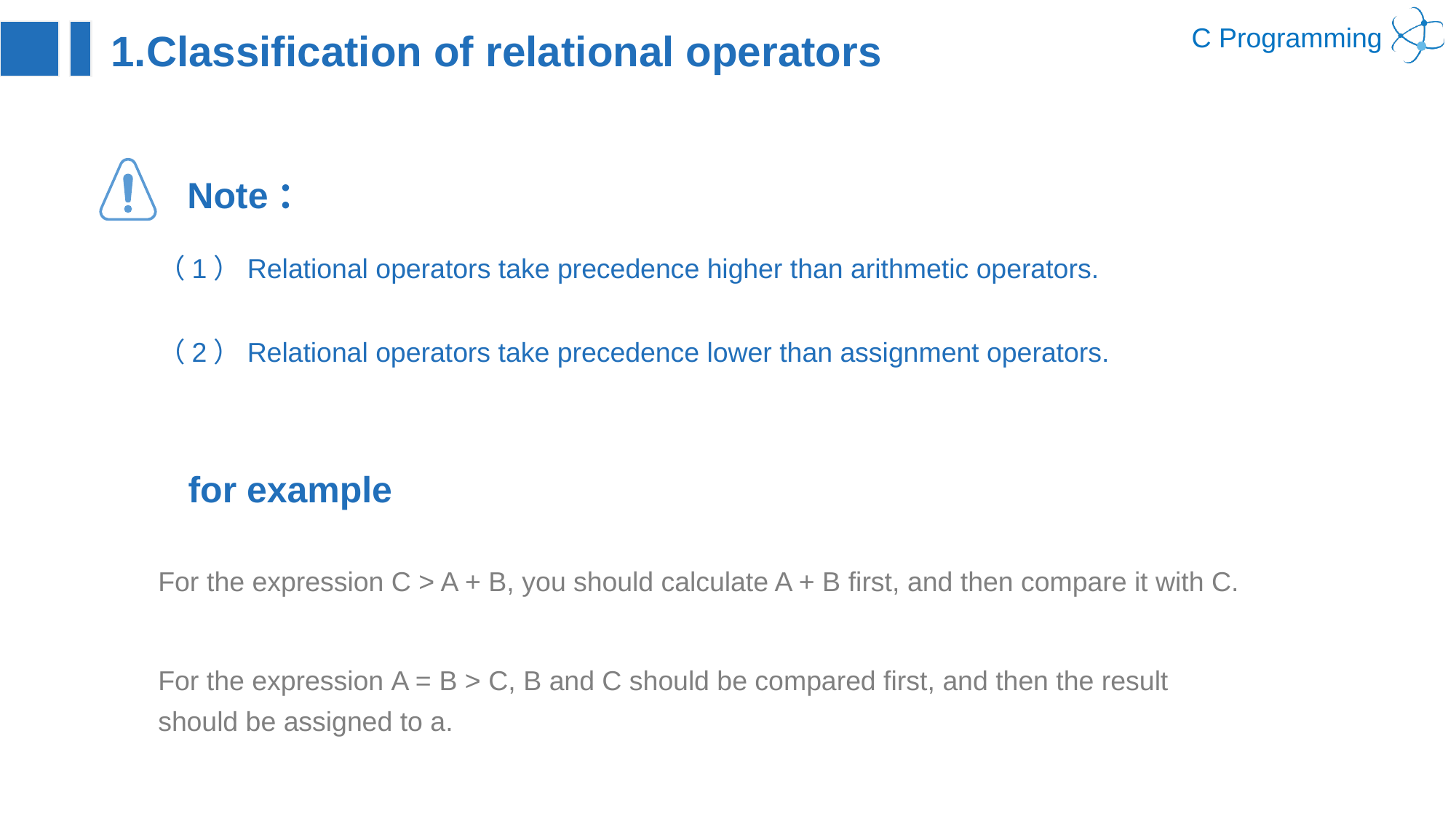

1.Classification of relational operators

Note：
（1）Relational operators take precedence higher than arithmetic operators.
（2）Relational operators take precedence lower than assignment operators.
for example：
For the expression C > A + B, you should calculate A + B first, and then compare it with C.
For the expression A = B > C, B and C should be compared first, and then the result should be assigned to a.